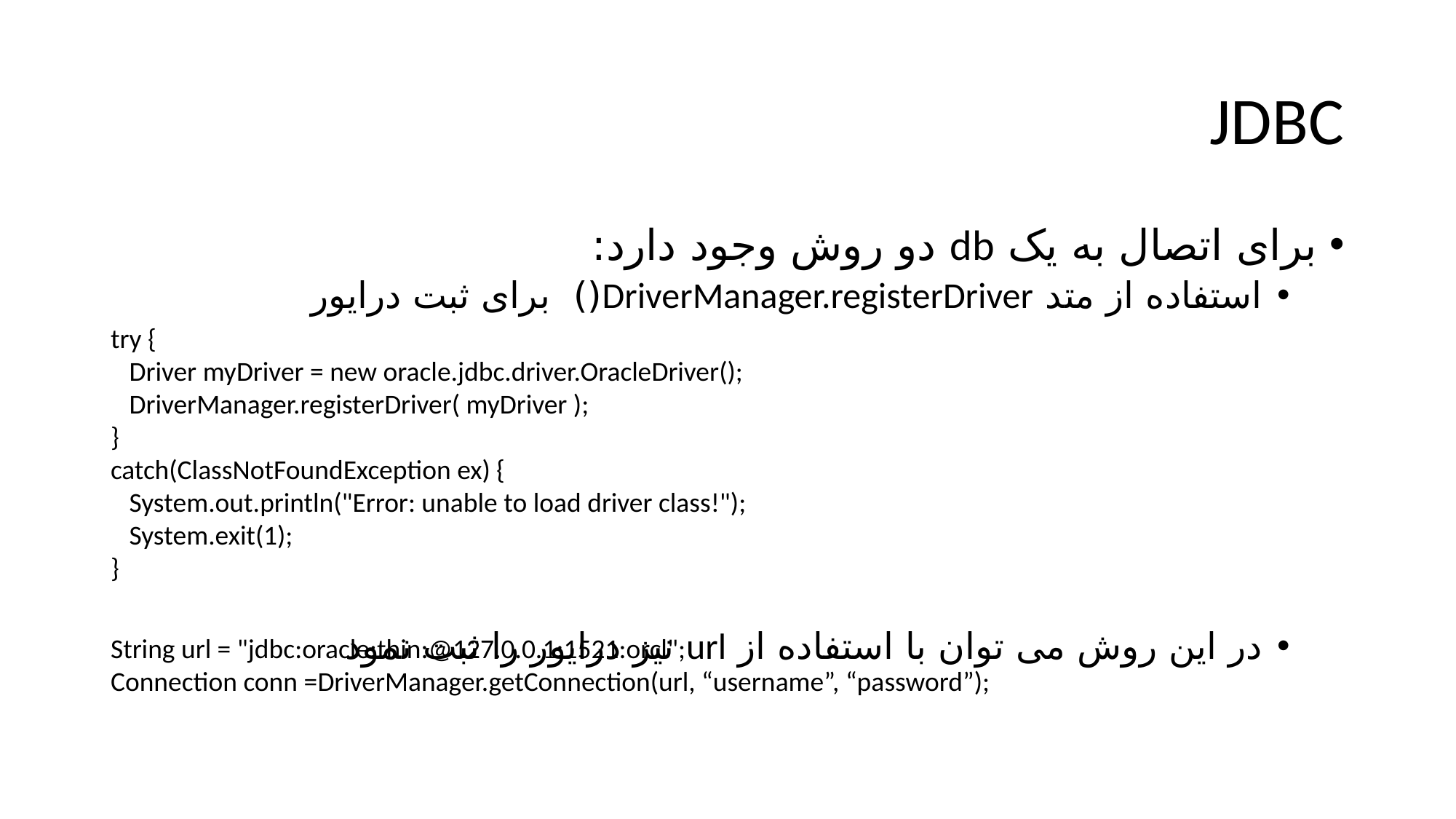

# JDBC
برای اتصال به یک db دو روش وجود دارد:
استفاده از متد DriverManager.registerDriver()  برای ثبت درایور

در این روش می توان با استفاده از url نیز درایور را ثبت نمود
try {
   Driver myDriver = new oracle.jdbc.driver.OracleDriver();
   DriverManager.registerDriver( myDriver );
}
catch(ClassNotFoundException ex) {
   System.out.println("Error: unable to load driver class!");
   System.exit(1);
}
String url = "jdbc:oracle:thin:@127.0.0.1:1521:orcl";
Connection conn =DriverManager.getConnection(url, “username”, “password”);